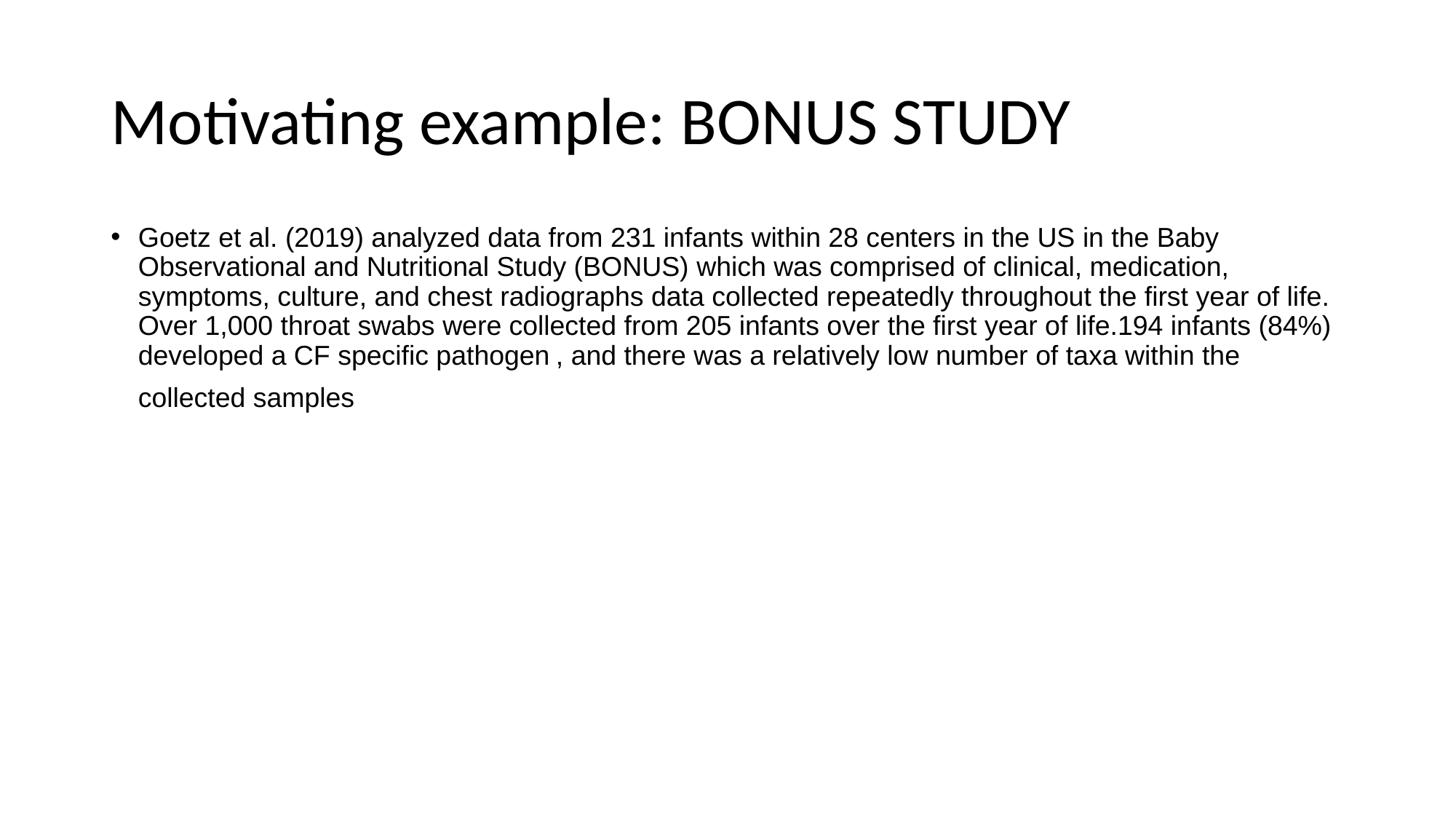

# Motivating example: BONUS STUDY
Goetz et al. (2019) analyzed data from 231 infants within 28 centers in the US in the Baby Observational and Nutritional Study (BONUS) which was comprised of clinical, medication, symptoms, culture, and chest radiographs data collected repeatedly throughout the first year of life. Over 1,000 throat swabs were collected from 205 infants over the first year of life.194 infants (84%) developed a CF specific pathogen , and there was a relatively low number of taxa within the collected samples